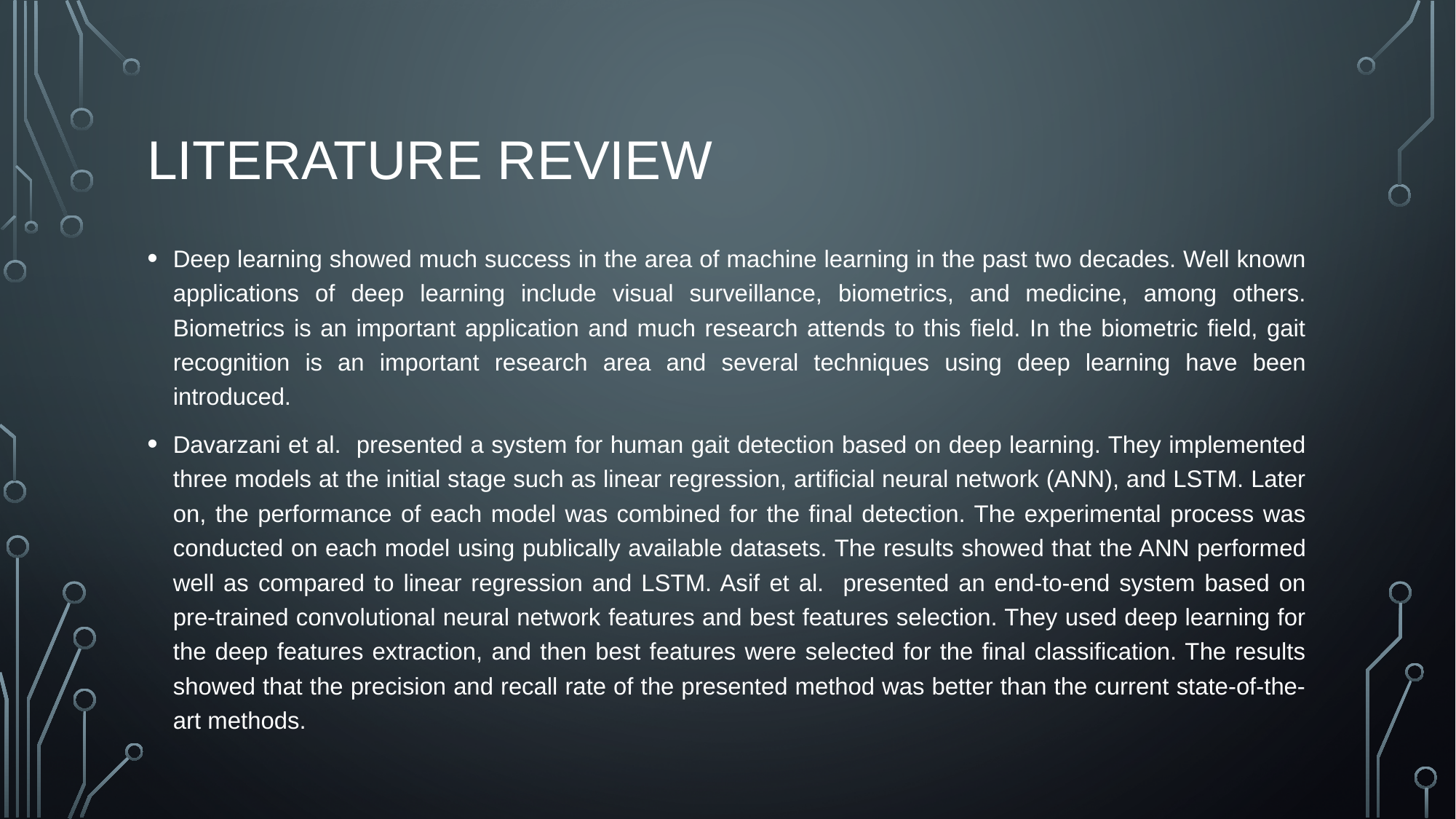

# LITERATURE REVIEW
Deep learning showed much success in the area of machine learning in the past two decades. Well known applications of deep learning include visual surveillance, biometrics, and medicine, among others. Biometrics is an important application and much research attends to this field. In the biometric field, gait recognition is an important research area and several techniques using deep learning have been introduced.
Davarzani et al.  presented a system for human gait detection based on deep learning. They implemented three models at the initial stage such as linear regression, artificial neural network (ANN), and LSTM. Later on, the performance of each model was combined for the final detection. The experimental process was conducted on each model using publically available datasets. The results showed that the ANN performed well as compared to linear regression and LSTM. Asif et al.  presented an end-to-end system based on pre-trained convolutional neural network features and best features selection. They used deep learning for the deep features extraction, and then best features were selected for the final classification. The results showed that the precision and recall rate of the presented method was better than the current state-of-the-art methods.